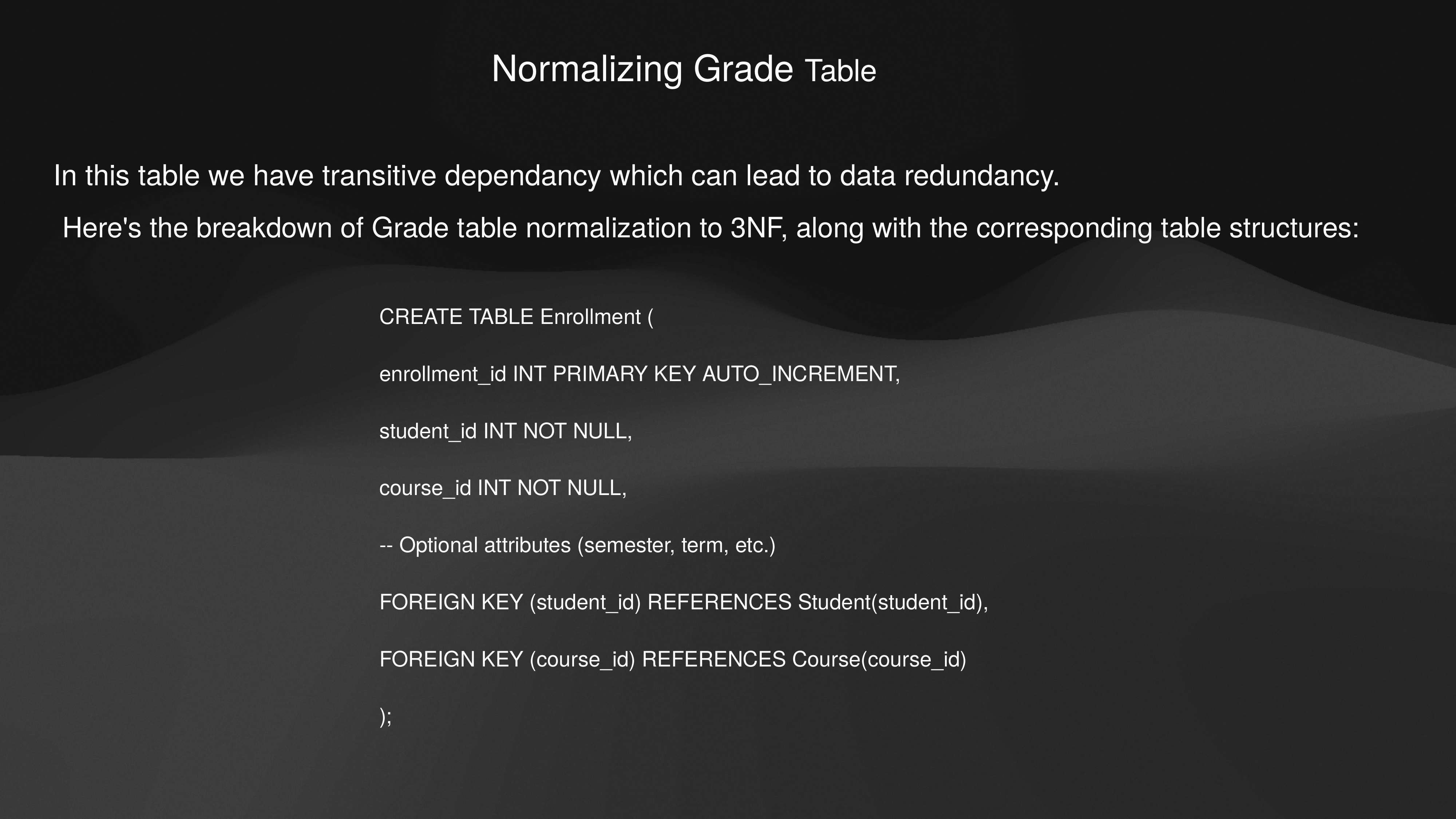

Normalizing Grade Table
In this table we have transitive dependancy which can lead to data redundancy.
Here's the breakdown of Grade table normalization to 3NF, along with the corresponding table structures:
CREATE TABLE Enrollment (
enrollment_id INT PRIMARY KEY AUTO_INCREMENT,
student_id INT NOT NULL,
course_id INT NOT NULL,
-- Optional attributes (semester, term, etc.)
FOREIGN KEY (student_id) REFERENCES Student(student_id),
FOREIGN KEY (course_id) REFERENCES Course(course_id)
);